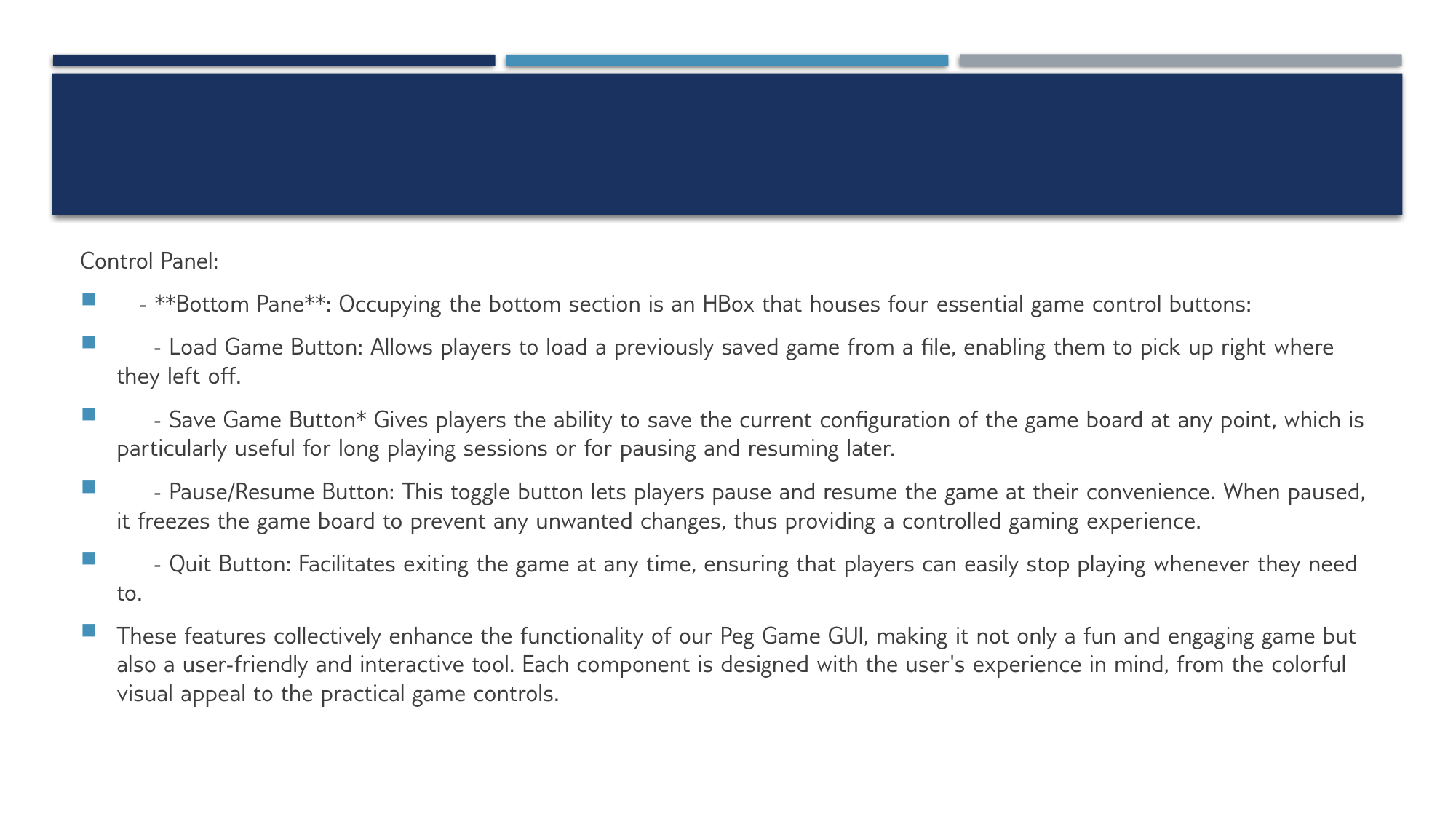

#
Control Panel:
   - **Bottom Pane**: Occupying the bottom section is an HBox that houses four essential game control buttons:
     - Load Game Button: Allows players to load a previously saved game from a file, enabling them to pick up right where they left off.
     - Save Game Button* Gives players the ability to save the current configuration of the game board at any point, which is particularly useful for long playing sessions or for pausing and resuming later.
     - Pause/Resume Button: This toggle button lets players pause and resume the game at their convenience. When paused, it freezes the game board to prevent any unwanted changes, thus providing a controlled gaming experience.
     - Quit Button: Facilitates exiting the game at any time, ensuring that players can easily stop playing whenever they need to.
These features collectively enhance the functionality of our Peg Game GUI, making it not only a fun and engaging game but also a user-friendly and interactive tool. Each component is designed with the user's experience in mind, from the colorful visual appeal to the practical game controls.